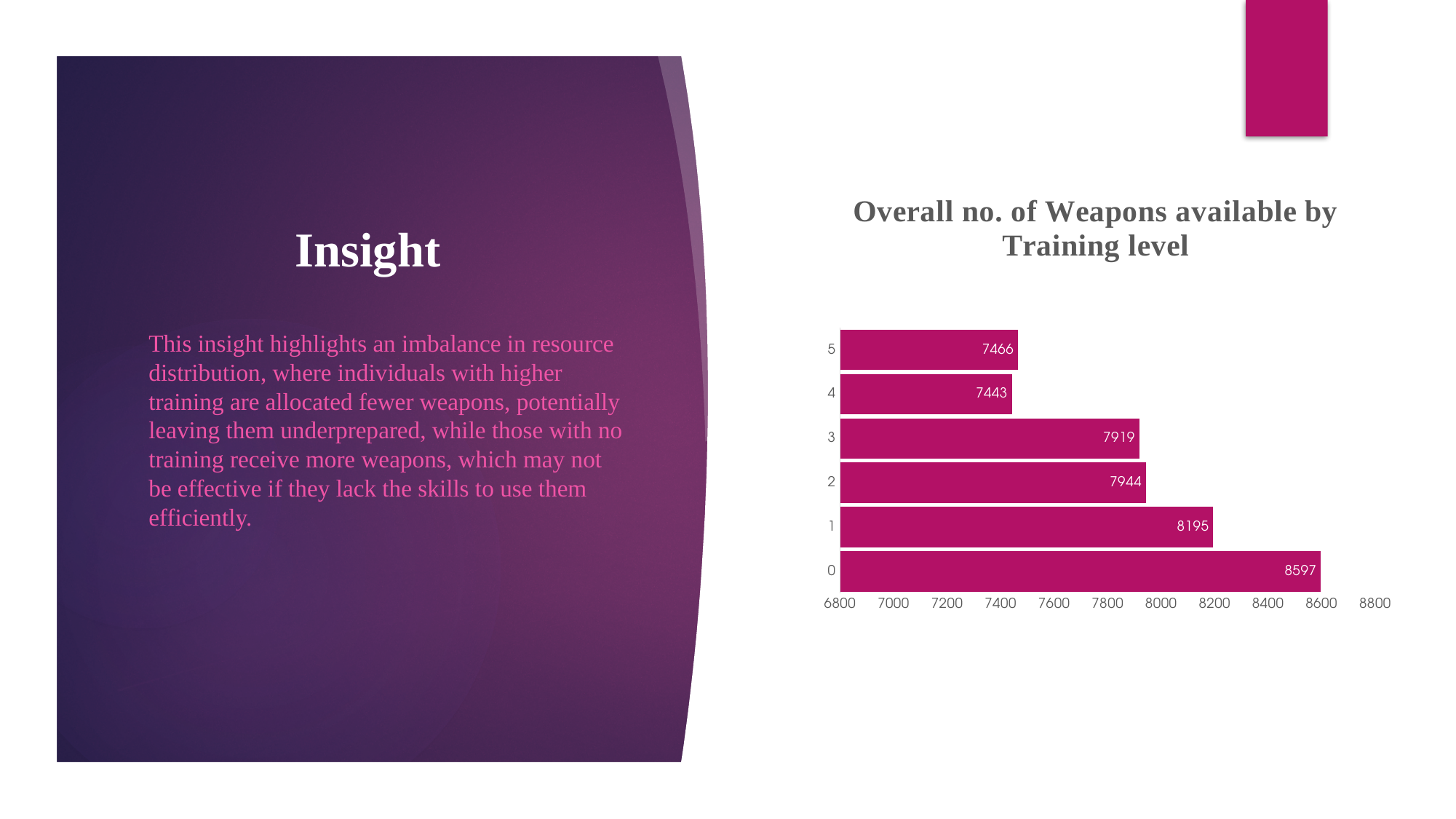

# Insight

### Chart: Overall no. of Weapons available by Training level

| Category | Total |
|---|---|
| 0 | 8597.0 |
| 1 | 8195.0 |
| 2 | 7944.0 |
| 3 | 7919.0 |
| 4 | 7443.0 |
| 5 | 7466.0 |
This insight highlights an imbalance in resource distribution, where individuals with higher training are allocated fewer weapons, potentially leaving them underprepared, while those with no training receive more weapons, which may not be effective if they lack the skills to use them efficiently.